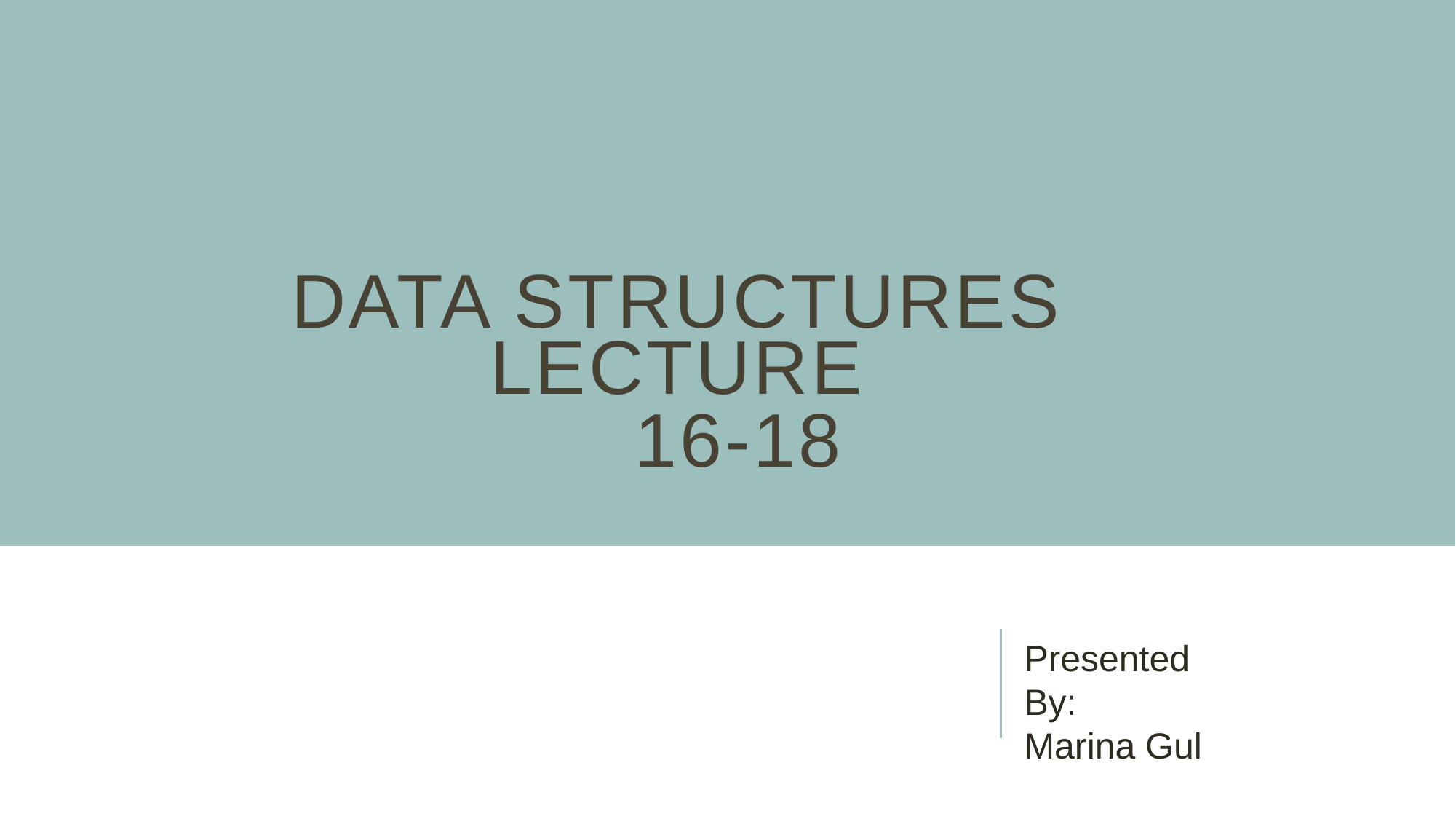

Data Structures

# Lecture 16-18
Presented By:
Marina Gul